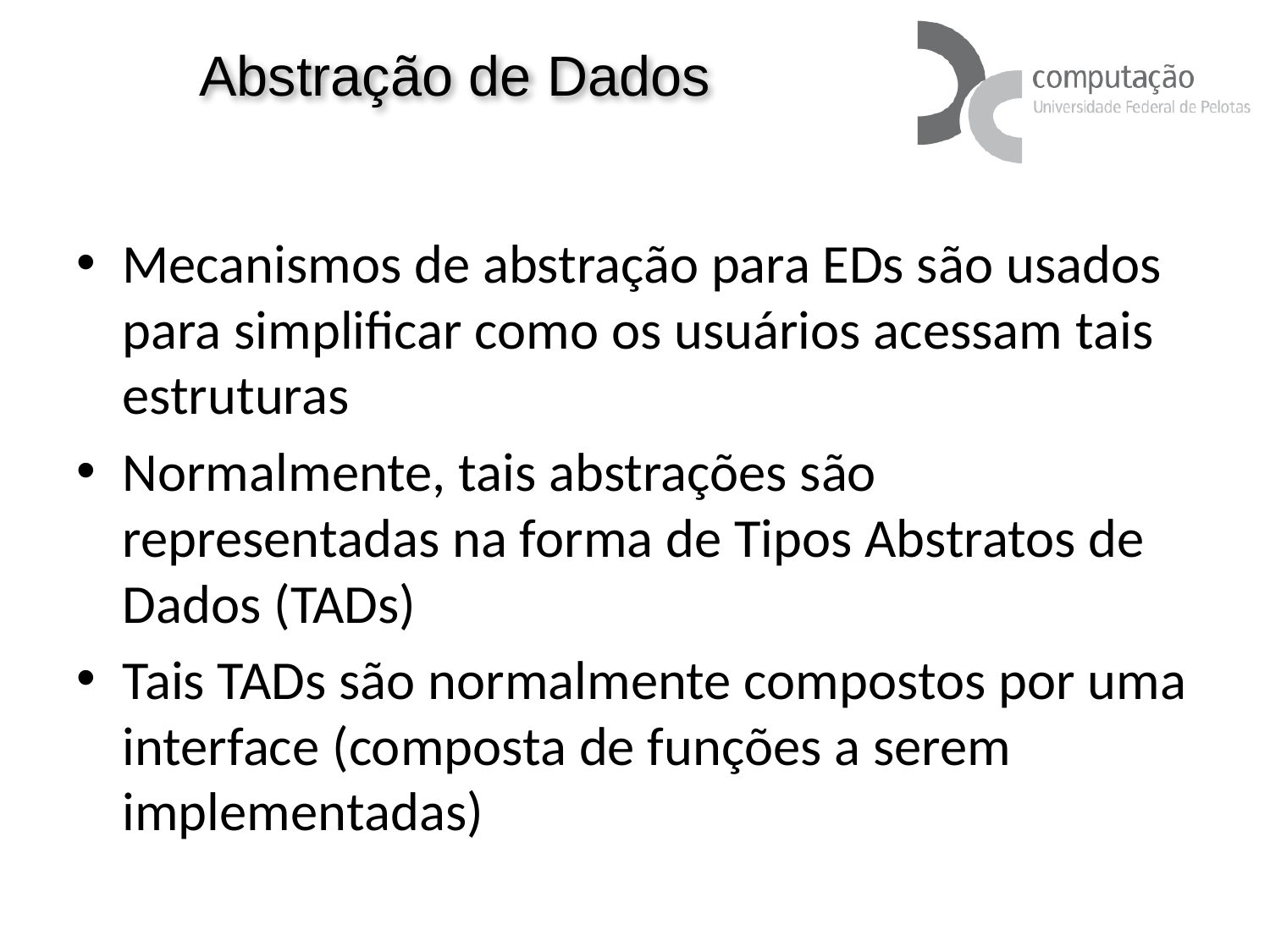

# Abstração de Dados
Mecanismos de abstração para EDs são usados para simplificar como os usuários acessam tais estruturas
Normalmente, tais abstrações são representadas na forma de Tipos Abstratos de Dados (TADs)
Tais TADs são normalmente compostos por uma interface (composta de funções a serem implementadas)